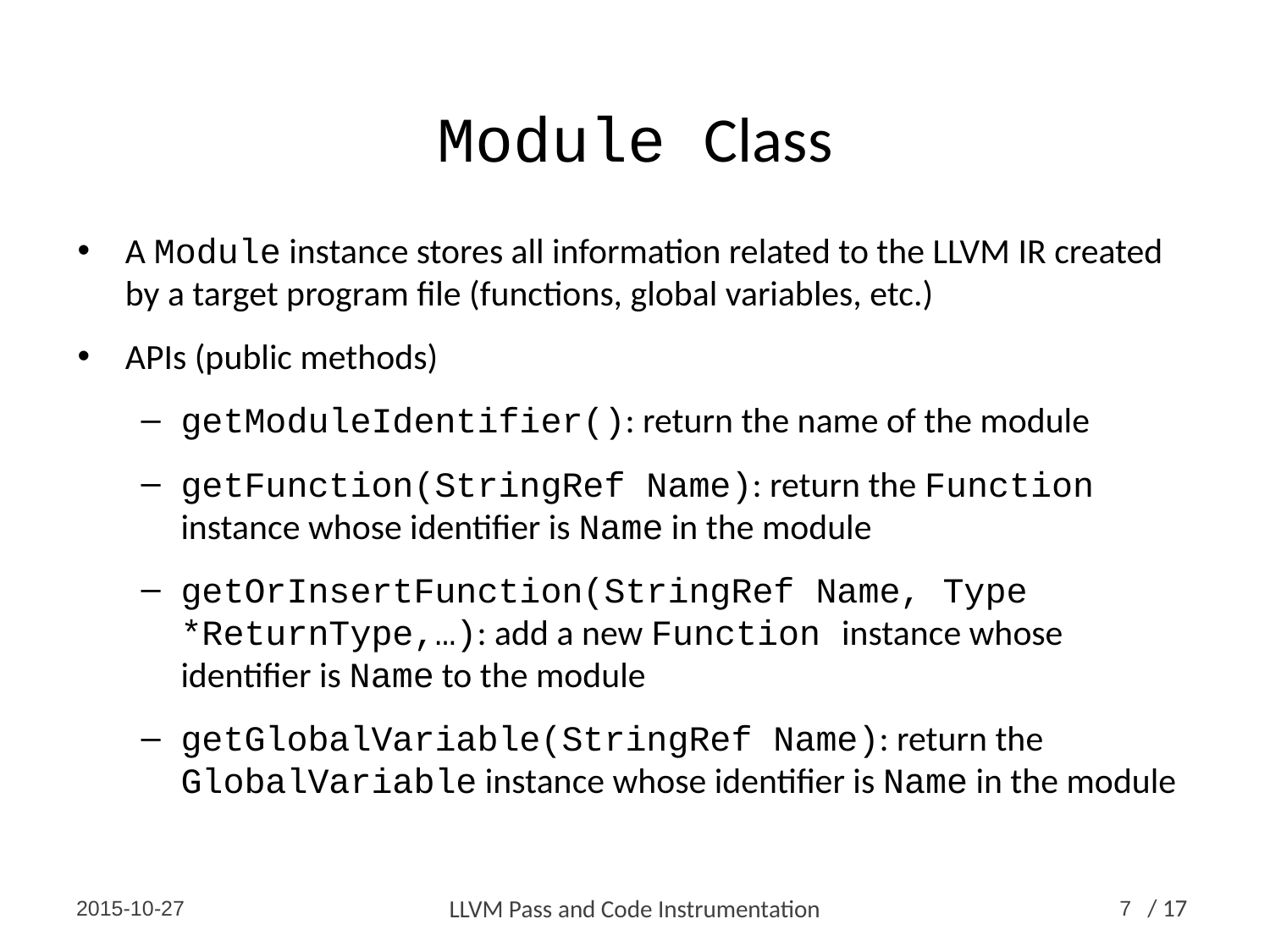

# Module Class
A Module instance stores all information related to the LLVM IR created by a target program file (functions, global variables, etc.)
APIs (public methods)
getModuleIdentifier(): return the name of the module
getFunction(StringRef Name): return the Function instance whose identifier is Name in the module
getOrInsertFunction(StringRef Name, Type *ReturnType,…): add a new Function instance whose identifier is Name to the module
getGlobalVariable(StringRef Name): return the GlobalVariable instance whose identifier is Name in the module
2015-10-27
LLVM Pass and Code Instrumentation
7